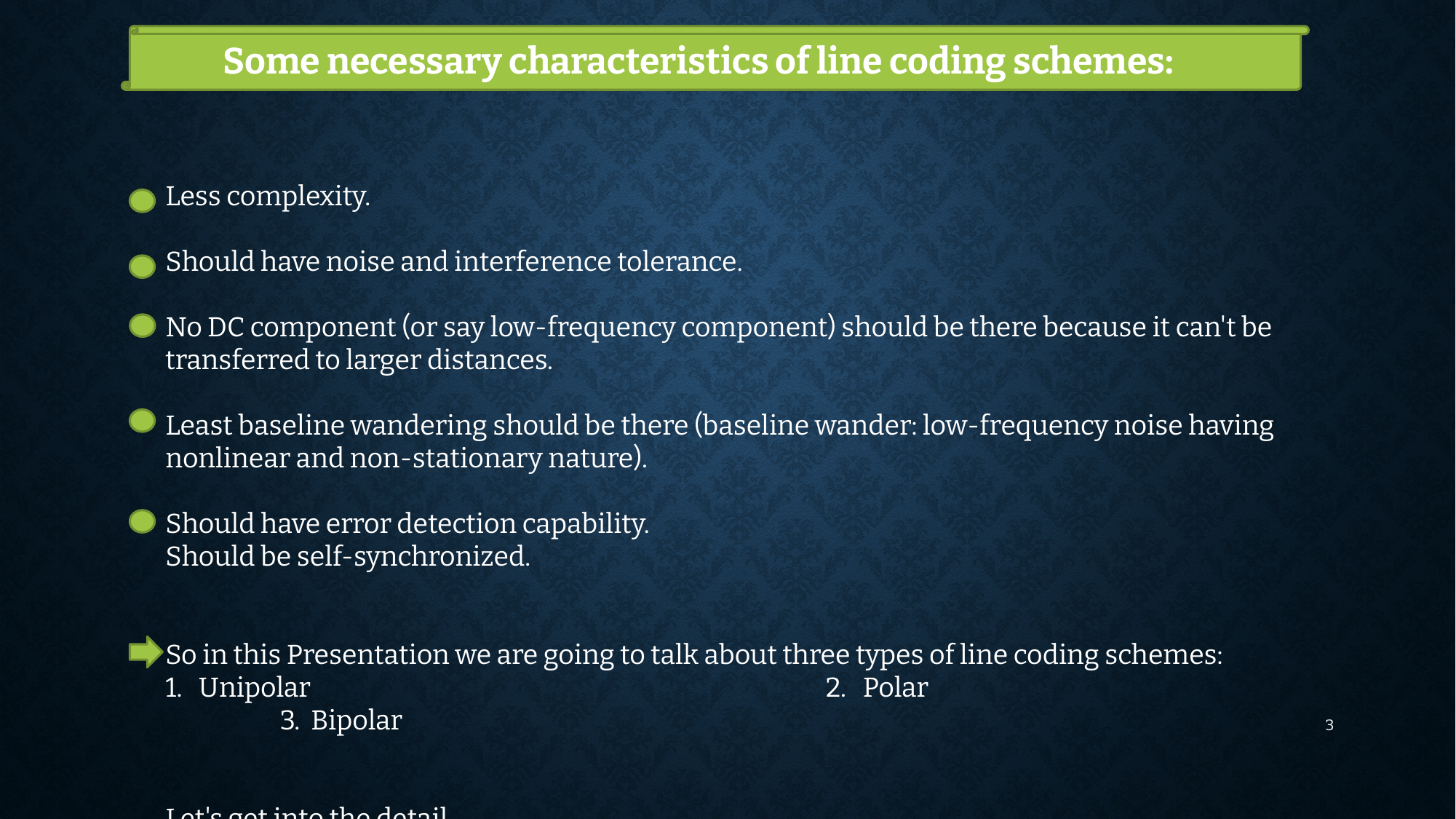

Some necessary characteristics of line coding schemes:

Some necessary characteristics of line coding schemes:

Less complexity.

Should have noise and interference tolerance.

No DC component (or say low-frequency component) should be there because it can't be transferred to larger distances.

Least baseline wandering should be there (baseline wander: low-frequency noise having nonlinear and non-stationary nature).

Should have error detection capability.
Should be self-synchronized.

So in this Presentation we are going to talk about three types of line coding schemes:
1.   Unipolar					 2.   Polar    				 3.  Bipolar

Let's get into the detail.

3